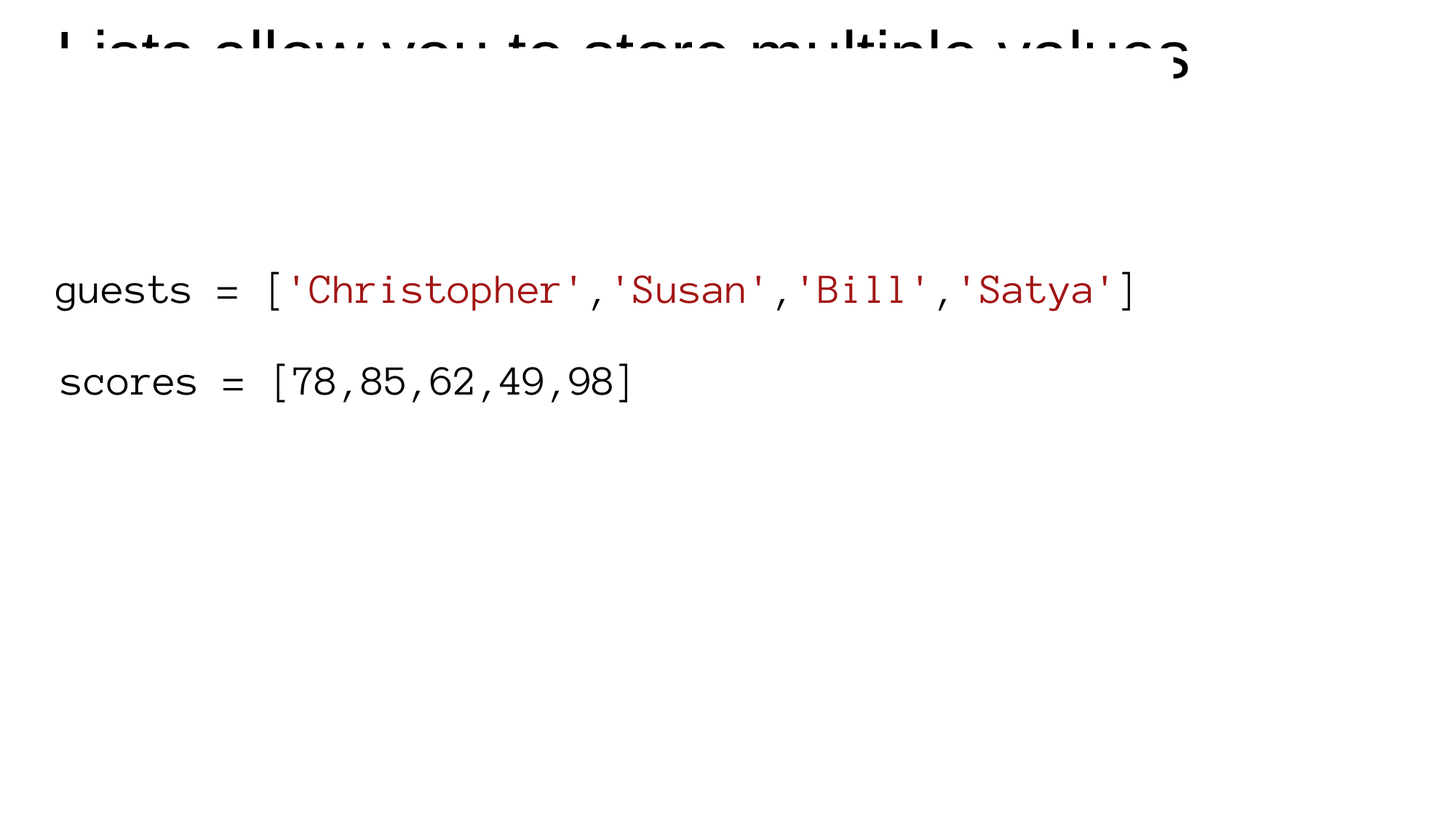

# Lists allow you to store multiple values
guests = ['Christopher','Susan','Bill','Satya']
scores = [78,85,62,49,98]